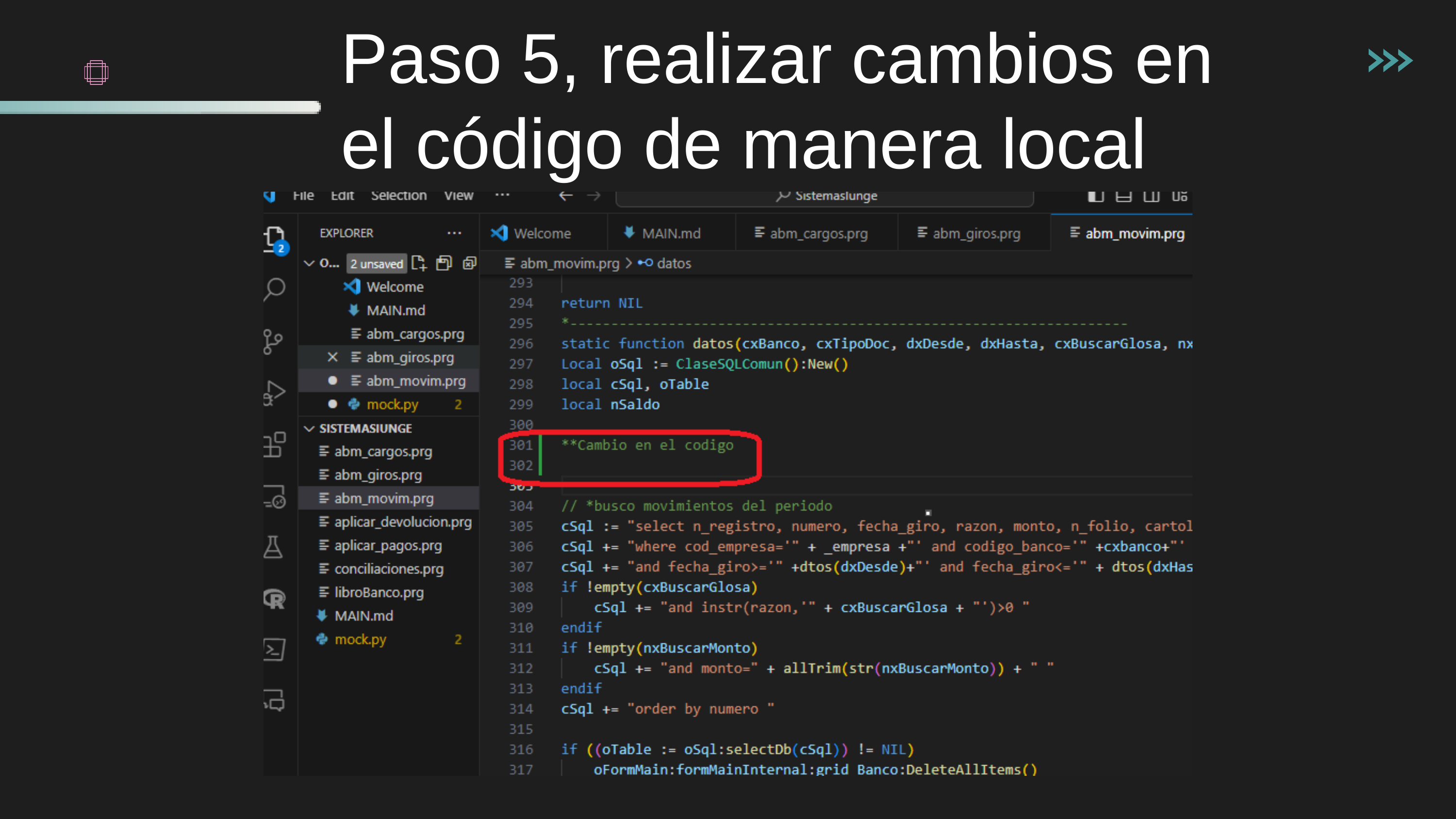

Paso 5, realizar cambios en el código de manera local